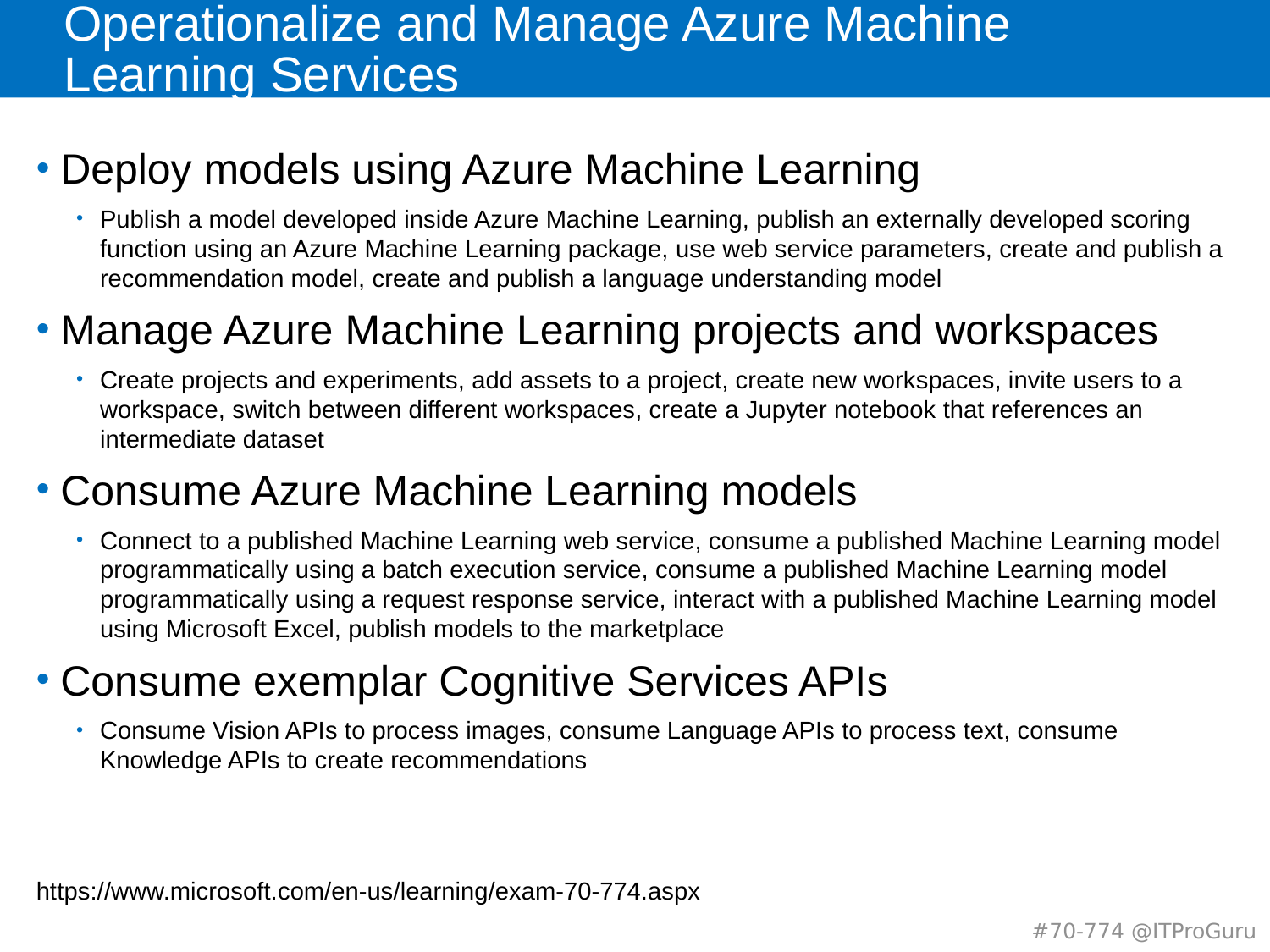

# Operationalize and Manage Azure Machine Learning Services
Deploy models using Azure Machine Learning
Publish a model developed inside Azure Machine Learning, publish an externally developed scoring function using an Azure Machine Learning package, use web service parameters, create and publish a recommendation model, create and publish a language understanding model
Manage Azure Machine Learning projects and workspaces
Create projects and experiments, add assets to a project, create new workspaces, invite users to a workspace, switch between different workspaces, create a Jupyter notebook that references an intermediate dataset
Consume Azure Machine Learning models
Connect to a published Machine Learning web service, consume a published Machine Learning model programmatically using a batch execution service, consume a published Machine Learning model programmatically using a request response service, interact with a published Machine Learning model using Microsoft Excel, publish models to the marketplace
Consume exemplar Cognitive Services APIs
Consume Vision APIs to process images, consume Language APIs to process text, consume Knowledge APIs to create recommendations
https://www.microsoft.com/en-us/learning/exam-70-774.aspx